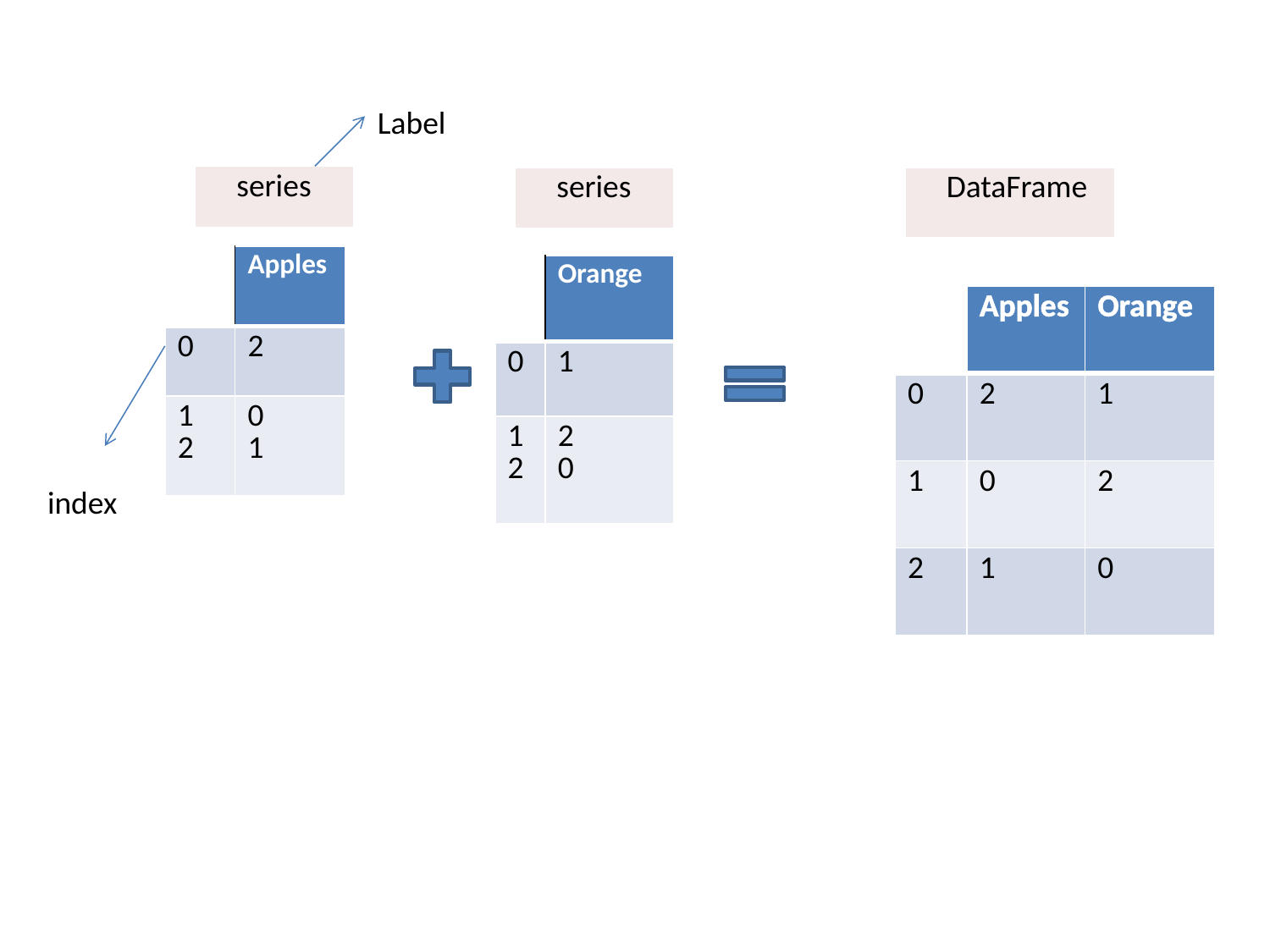

Label
| series |
| --- |
| series |
| --- |
| DataFrame |
| --- |
|  | Apples |
| --- | --- |
| 0 | 2 |
| 1 2 | 0 1 |
|  | Orange |
| --- | --- |
| 0 | 1 |
| 1 2 | 2 0 |
|  | Apples | Orange |
| --- | --- | --- |
| 0 | 2 | 1 |
| 1 | 0 | 2 |
| 2 | 1 | 0 |

index